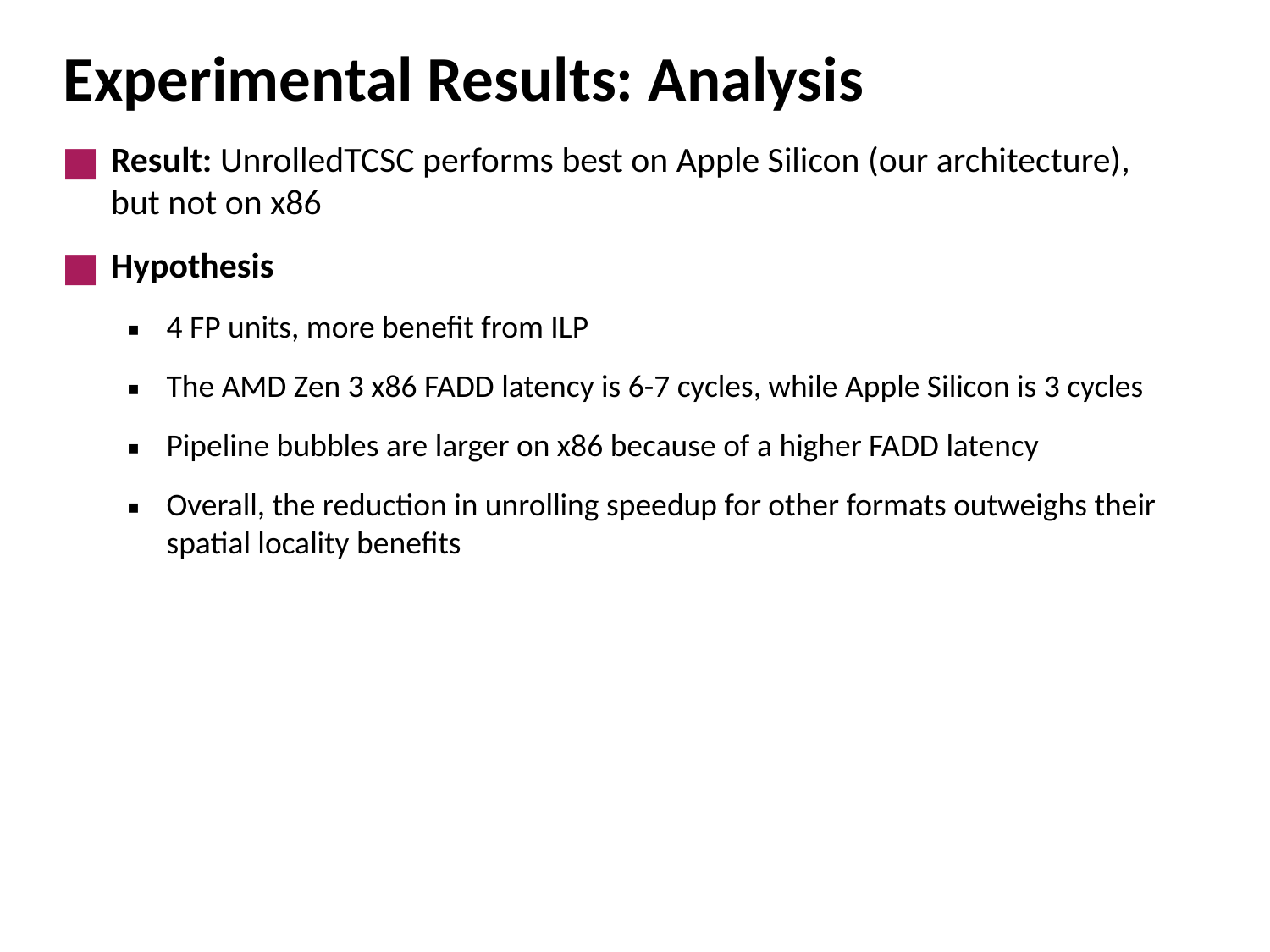

# Experimental Results: Analysis
Result: UnrolledTCSC performs best on Apple Silicon (our architecture), but not on x86
Hypothesis
4 FP units, more benefit from ILP
The AMD Zen 3 x86 FADD latency is 6-7 cycles, while Apple Silicon is 3 cycles
Pipeline bubbles are larger on x86 because of a higher FADD latency
Overall, the reduction in unrolling speedup for other formats outweighs their spatial locality benefits